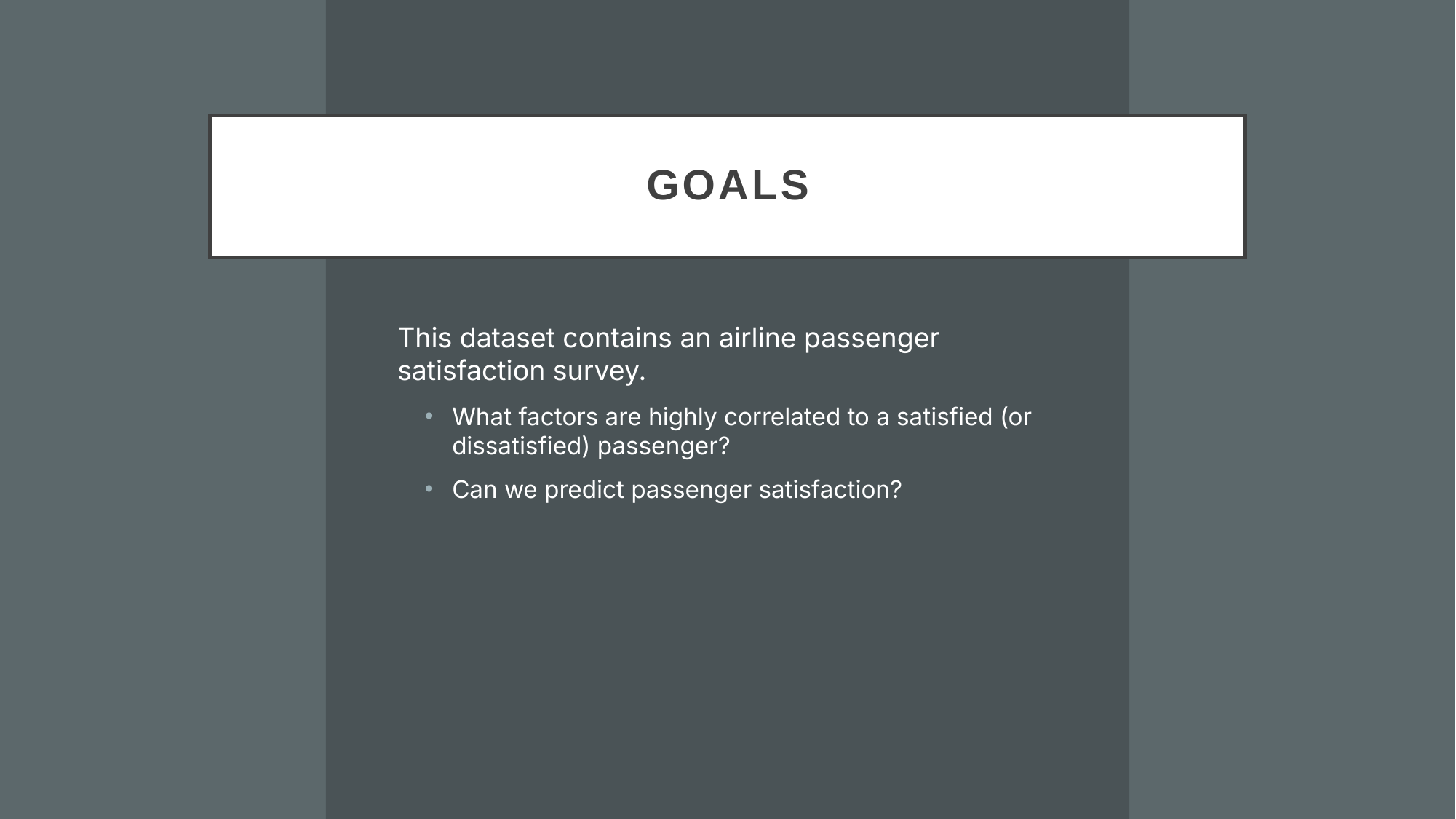

# Goals
This dataset contains an airline passenger satisfaction survey.
What factors are highly correlated to a satisfied (or dissatisfied) passenger?
Can we predict passenger satisfaction?